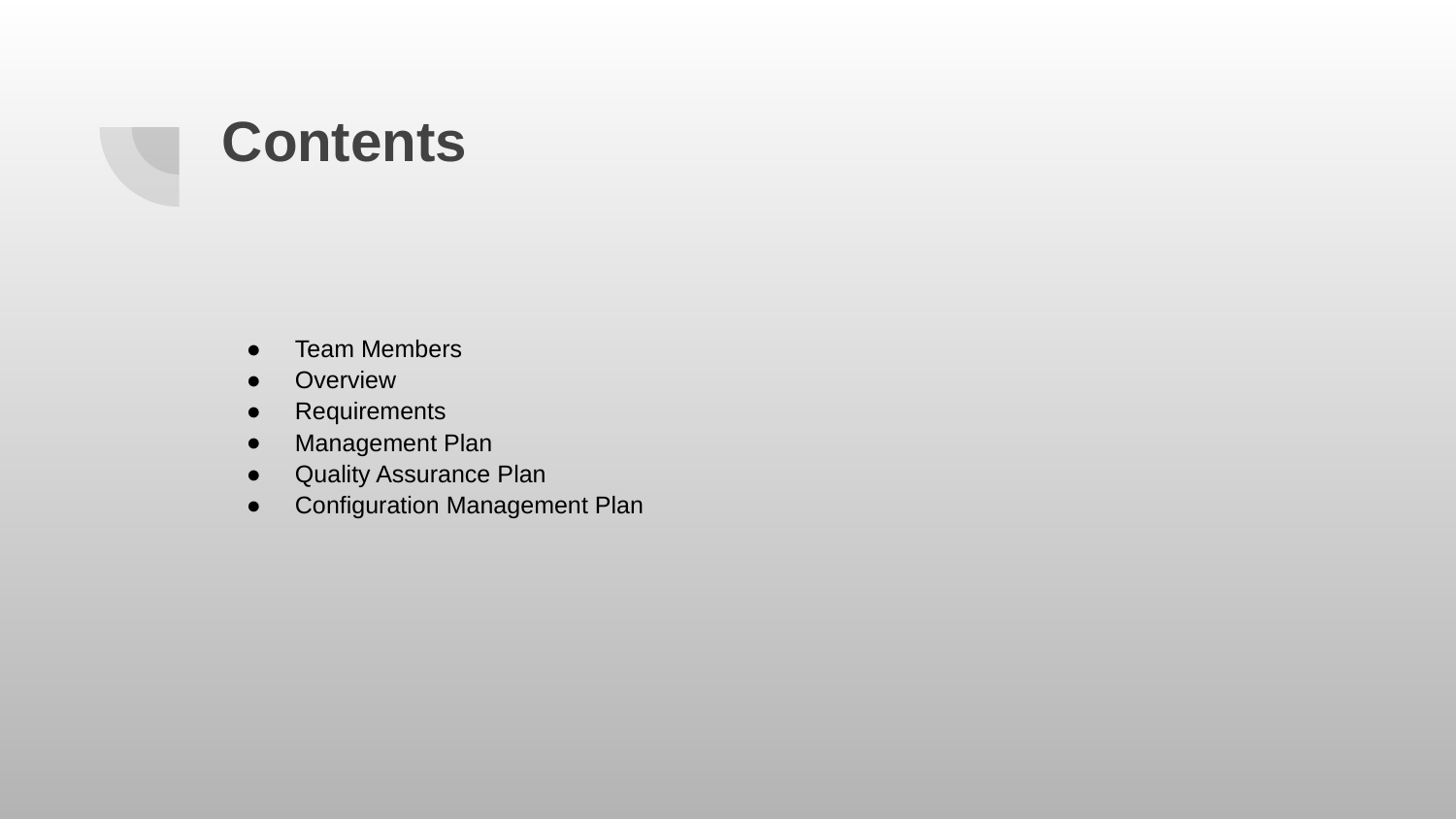

# Contents
Team Members
Overview
Requirements
Management Plan
Quality Assurance Plan
Configuration Management Plan